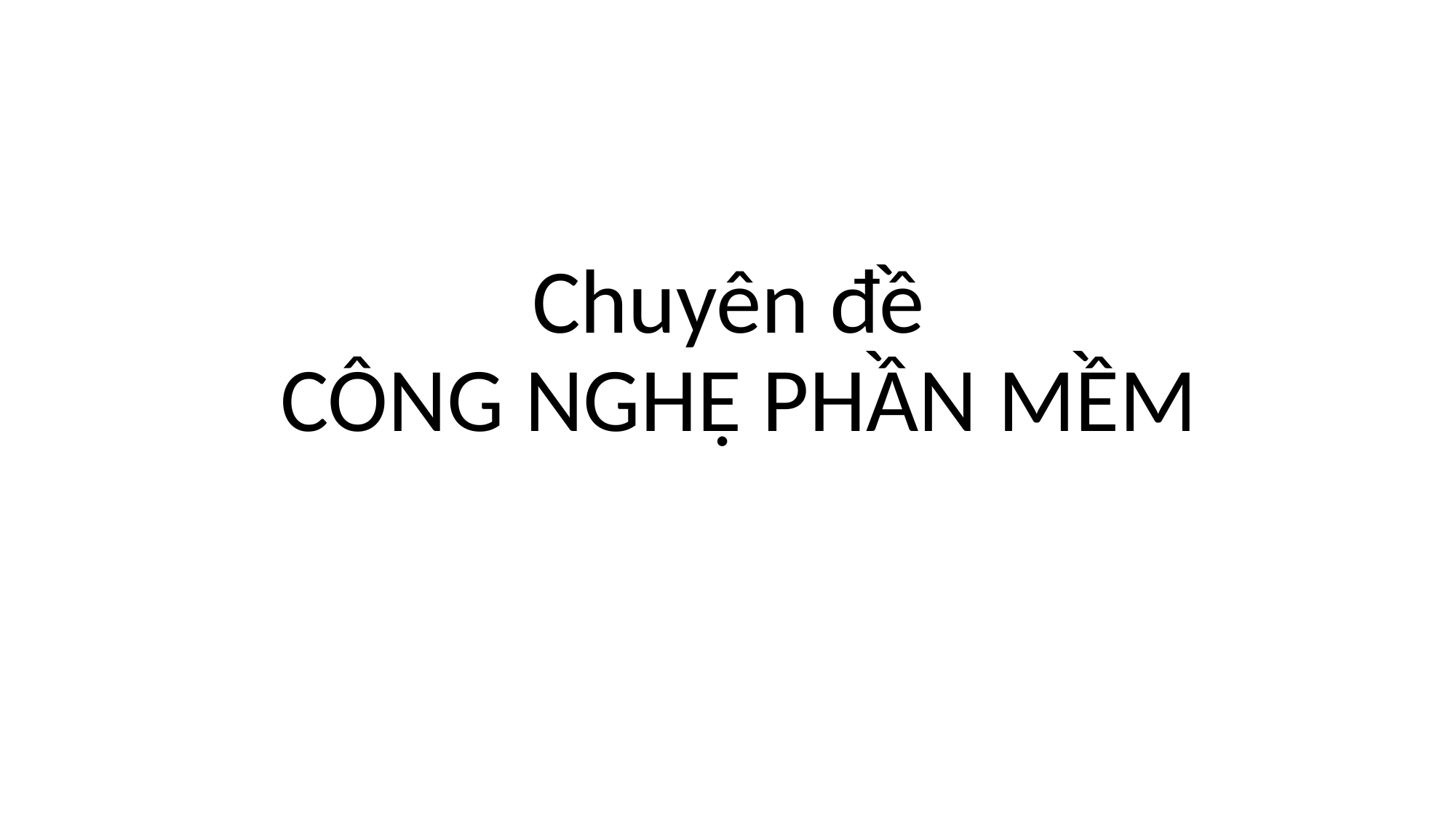

# Chuyên đề CÔNG NGHỆ PHẦN MỀM